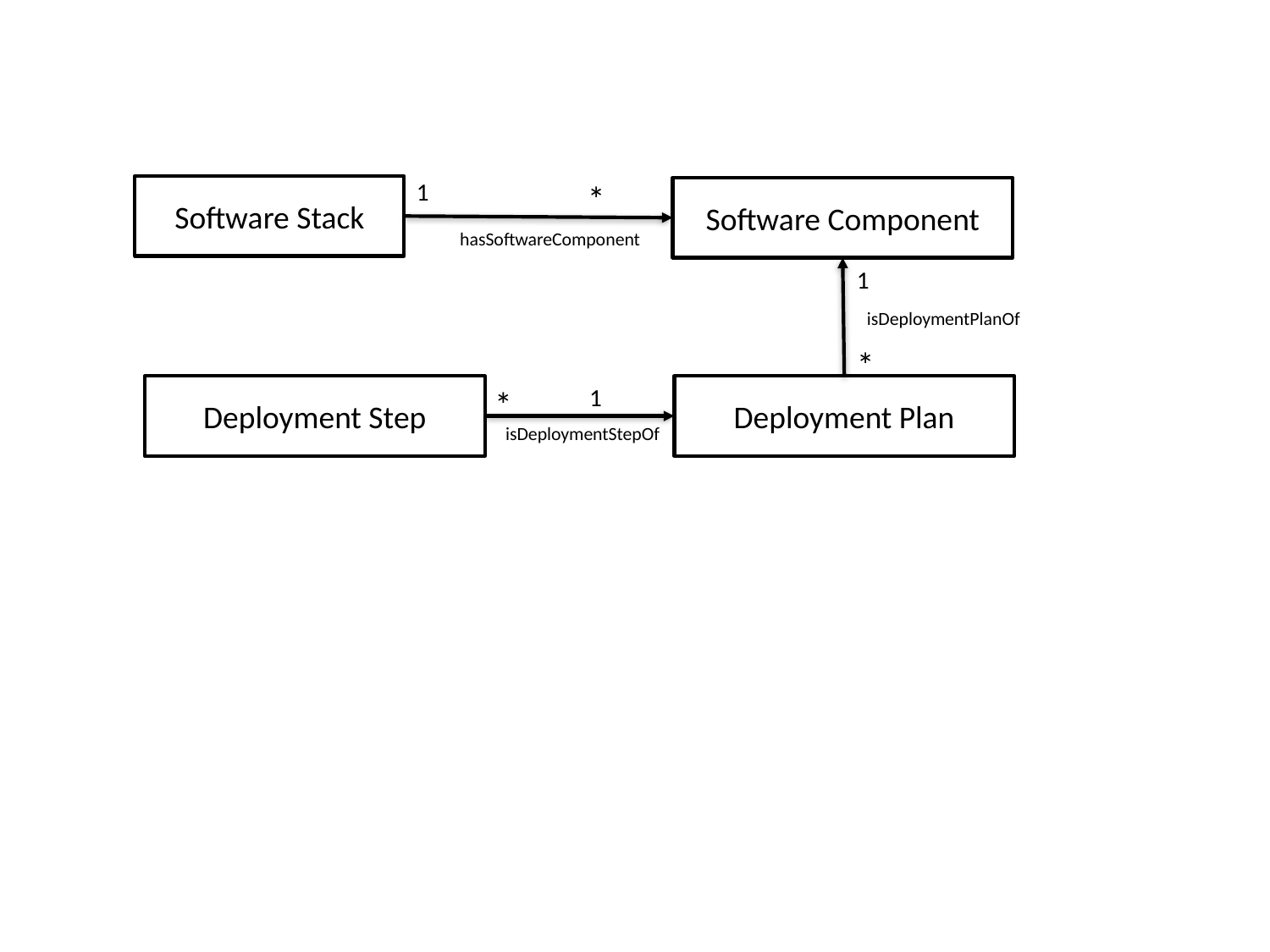

1
*
Software Stack
Software Component
hasSoftwareComponent
1
isDeploymentPlanOf
*
Deployment Step
*
1
Deployment Plan
isDeploymentStepOf